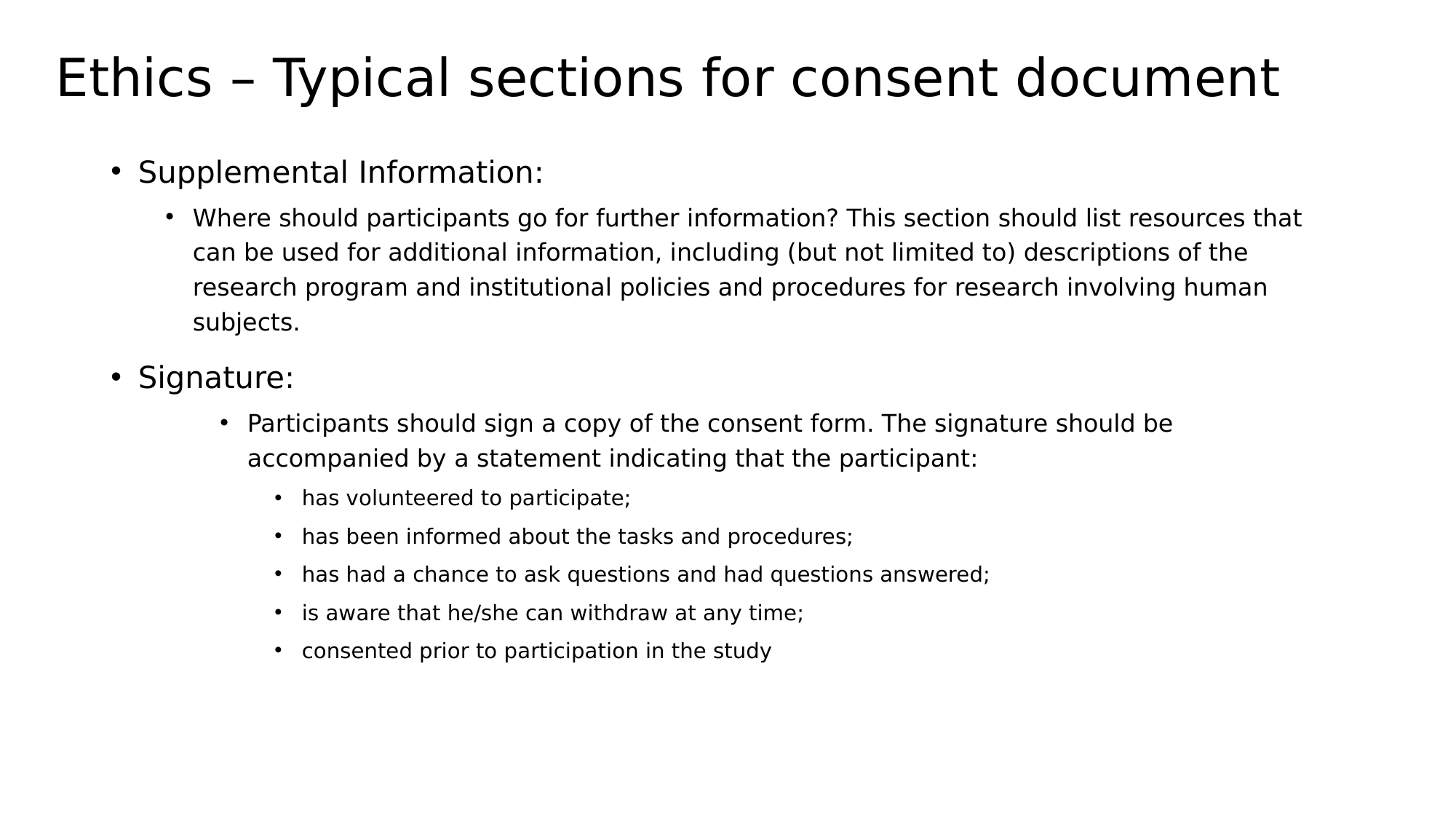

# Ethics – Typical sections for consent document
Supplemental Information:
Where should participants go for further information? This section should list resources that can be used for additional information, including (but not limited to) descriptions of the research program and institutional policies and procedures for research involving human subjects.
Signature:
Participants should sign a copy of the consent form. The signature should be accompanied by a statement indicating that the participant:
has volunteered to participate;
has been informed about the tasks and procedures;
has had a chance to ask questions and had questions answered;
is aware that he/she can withdraw at any time;
consented prior to participation in the study